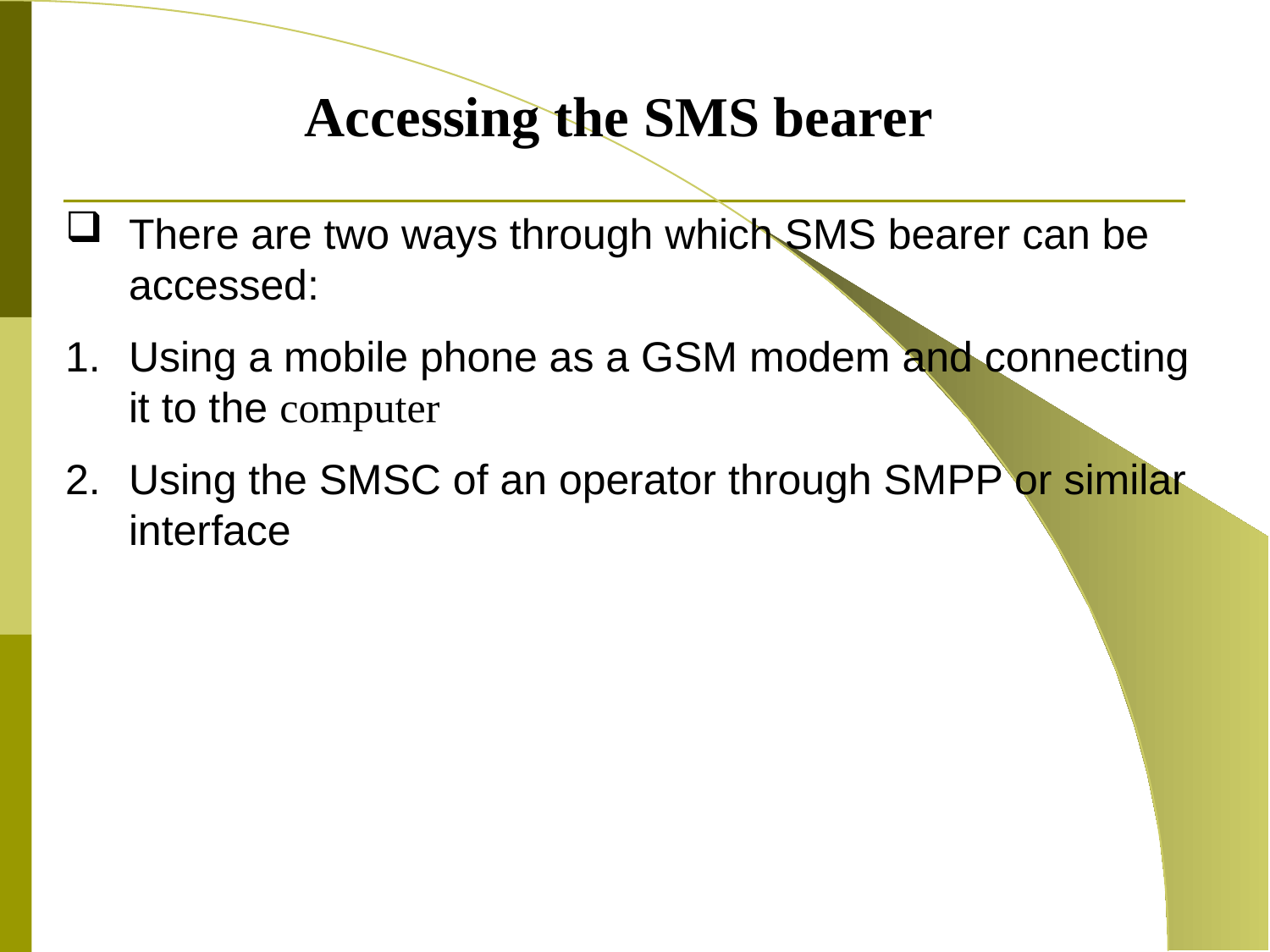

Accessing the SMS bearer
There are two ways through which SMS bearer can be accessed:
Using a mobile phone as a GSM modem and connecting it to the computer
Using the SMSC of an operator through SMPP or similar interface